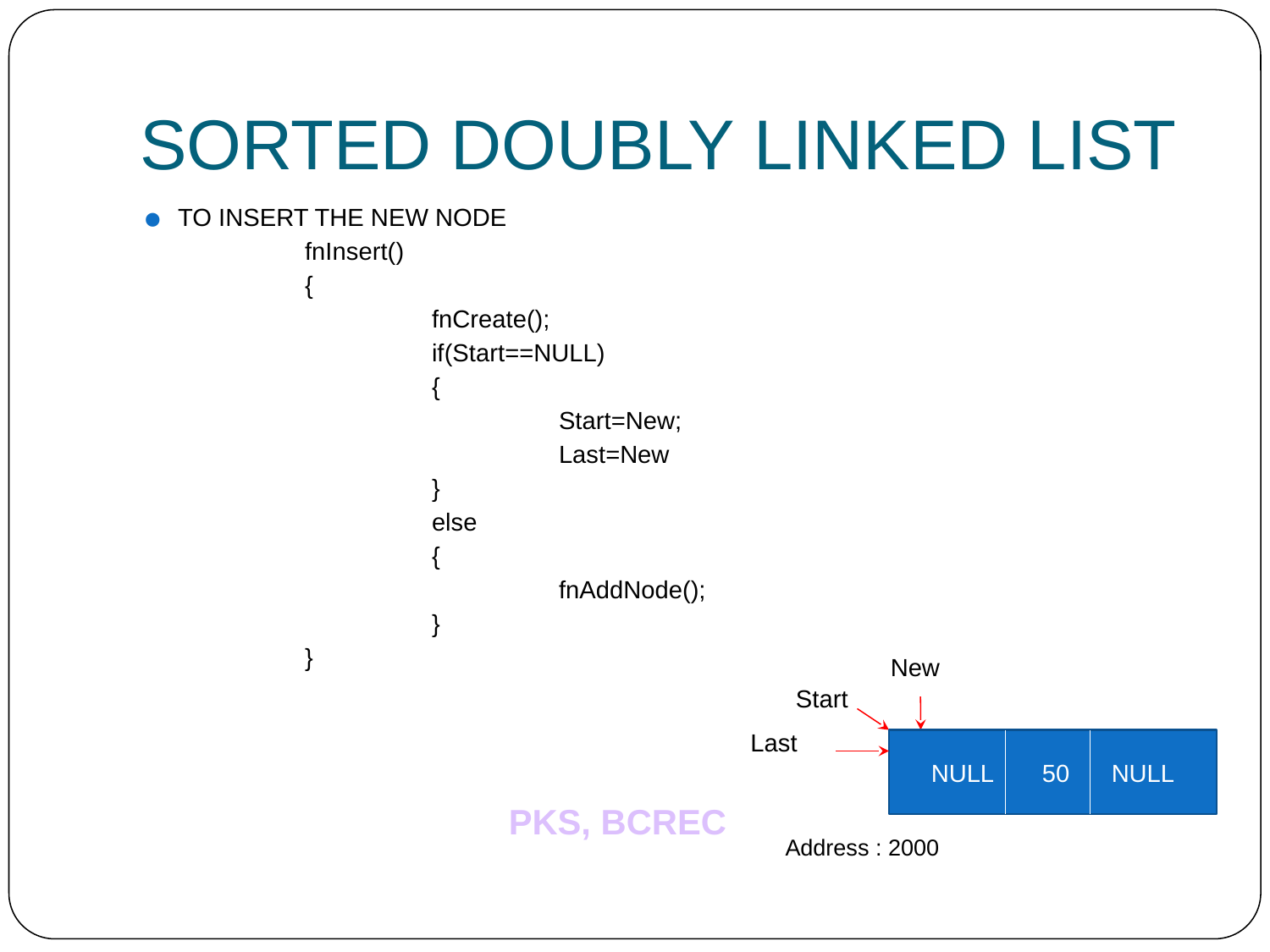

# SORTED DOUBLY LINKED LIST
TO INSERT THE NEW NODE
		fnInsert()
		{
			fnCreate();
			if(Start==NULL)
			{
				Start=New;
				Last=New
			}
			else
			{
				fnAddNode();
			}
		}
New
Start
Last
NULL       50      NULL
Address : 2000